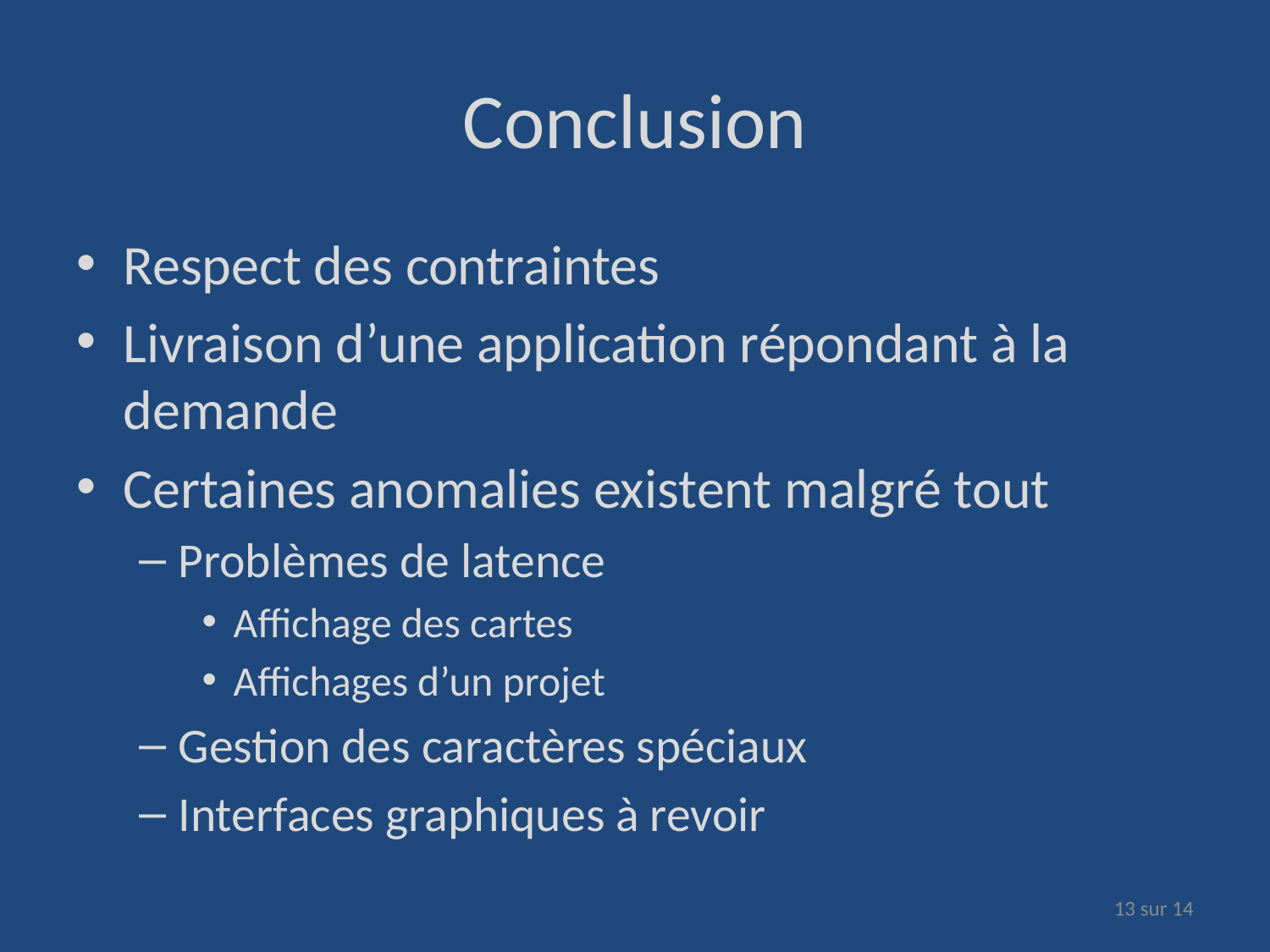

# Conclusion
Respect des contraintes
Livraison d’une application répondant à la demande
Certaines anomalies existent malgré tout
Problèmes de latence
Affichage des cartes
Affichages d’un projet
Gestion des caractères spéciaux
Interfaces graphiques à revoir

13 sur 14